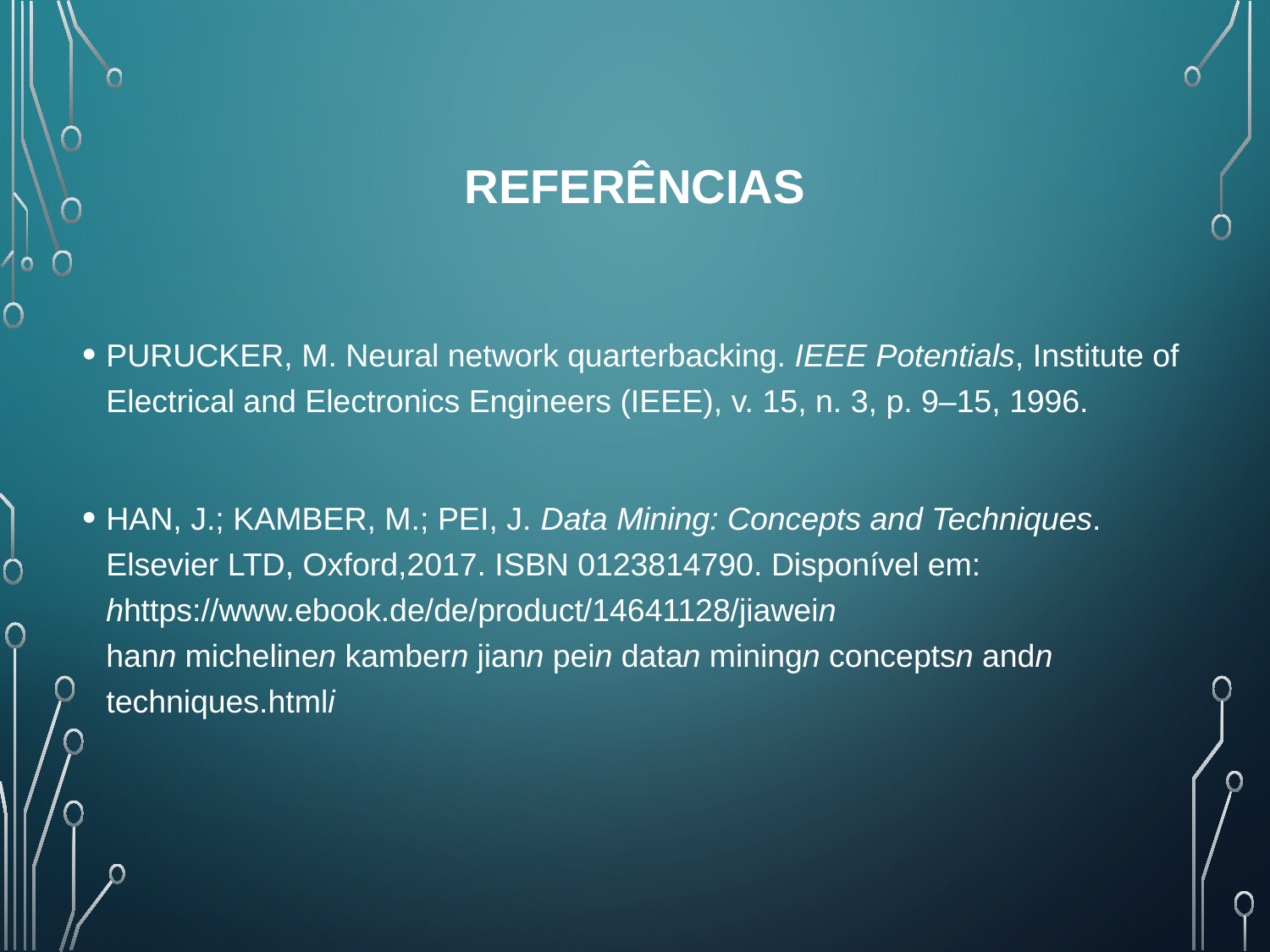

# Referências
PURUCKER, M. Neural network quarterbacking. IEEE Potentials, Institute of Electrical and Electronics Engineers (IEEE), v. 15, n. 3, p. 9–15, 1996.

HAN, J.; KAMBER, M.; PEI, J. Data Mining: Concepts and Techniques. Elsevier LTD, Oxford,2017. ISBN 0123814790. Disponível em: hhttps://www.ebook.de/de/product/14641128/jiawein
hann michelinen kambern jiann pein datan miningn conceptsn andn techniques.htmli